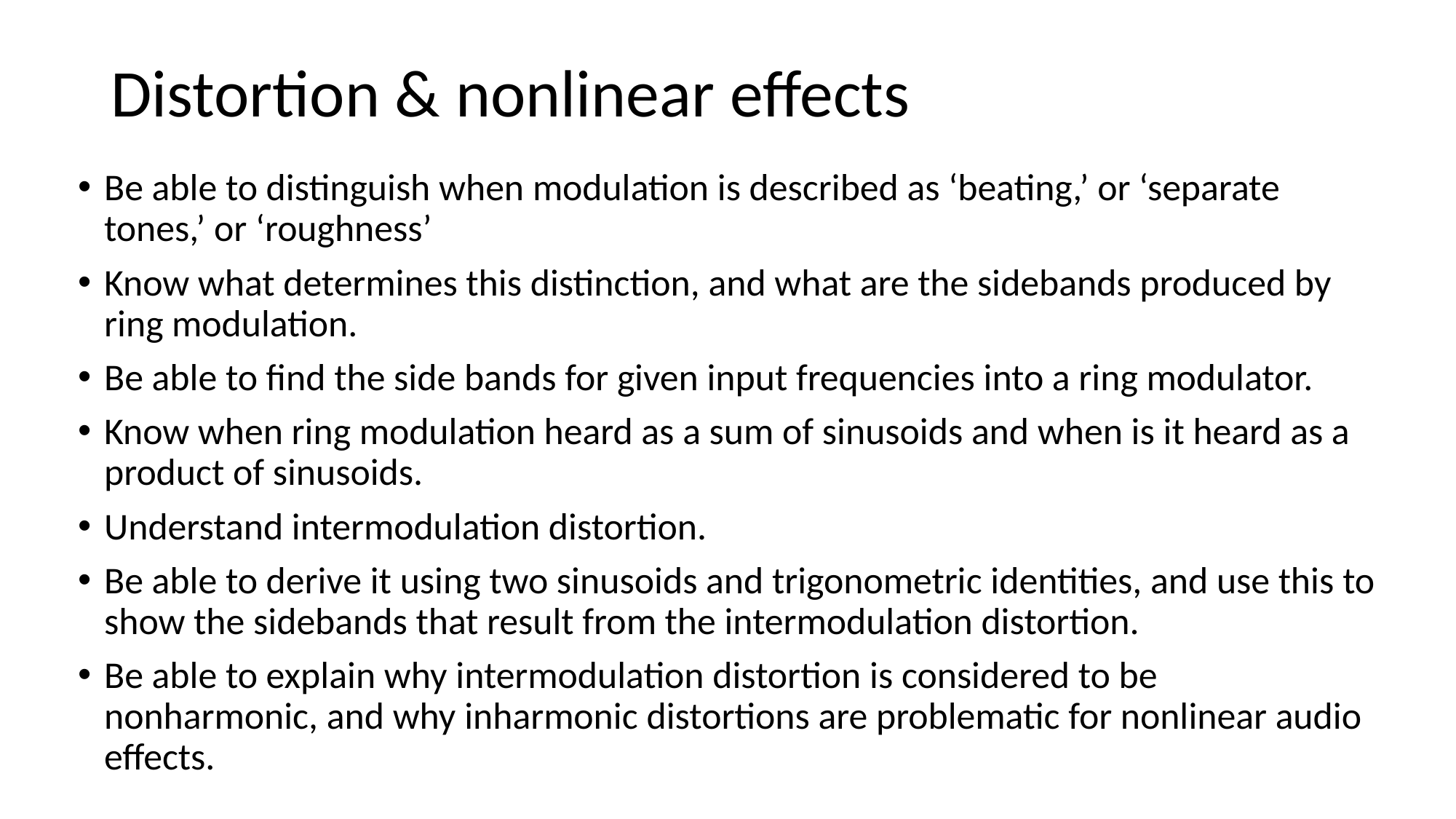

# Distortion & nonlinear effects
Be able to distinguish when modulation is described as ‘beating,’ or ‘separate tones,’ or ‘roughness’
Know what determines this distinction, and what are the sidebands produced by ring modulation.
Be able to find the side bands for given input frequencies into a ring modulator.
Know when ring modulation heard as a sum of sinusoids and when is it heard as a product of sinusoids.
Understand intermodulation distortion.
Be able to derive it using two sinusoids and trigonometric identities, and use this to show the sidebands that result from the intermodulation distortion.
Be able to explain why intermodulation distortion is considered to be nonharmonic, and why inharmonic distortions are problematic for nonlinear audio effects.